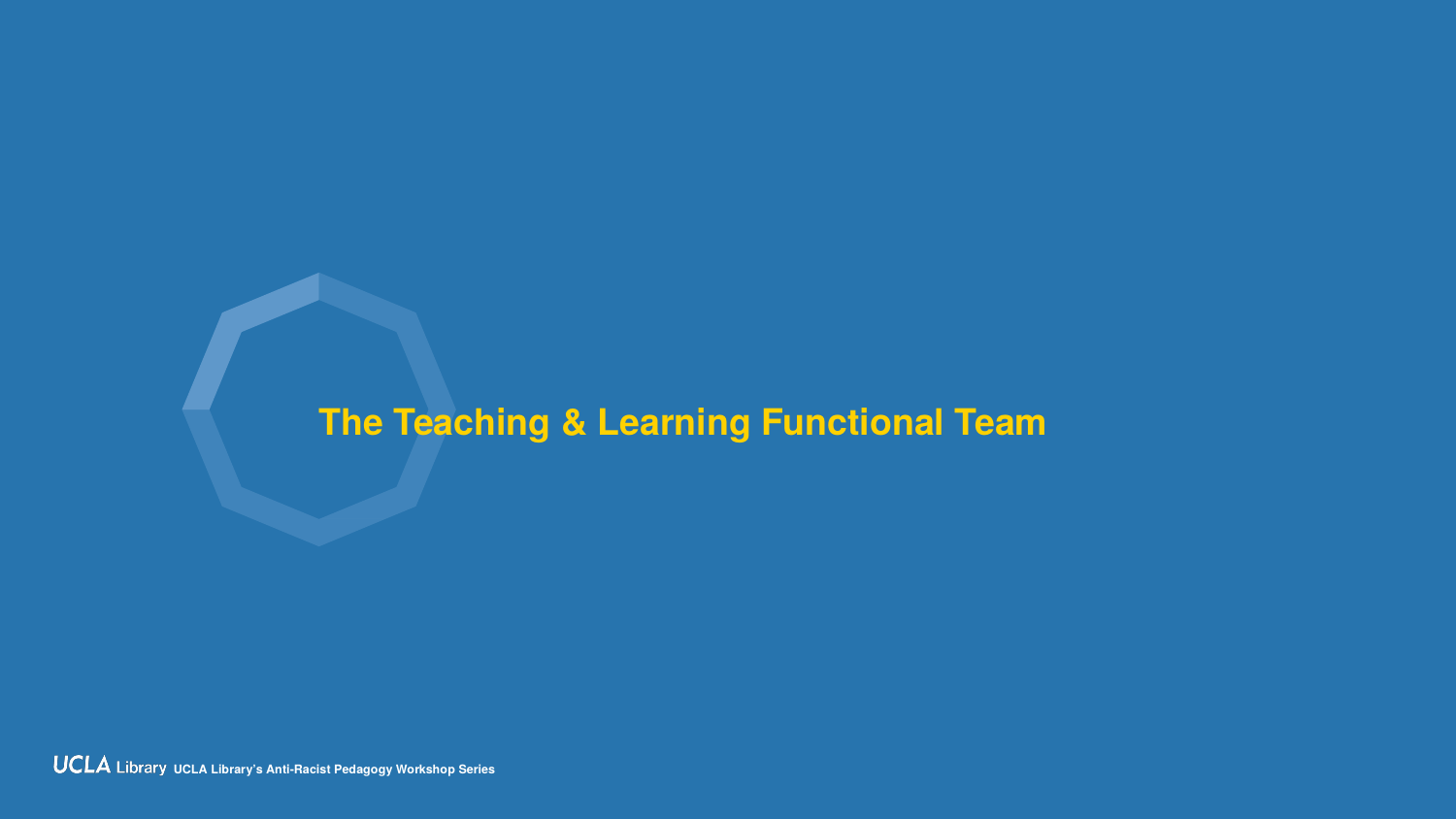

# The Teaching & Learning Functional Team